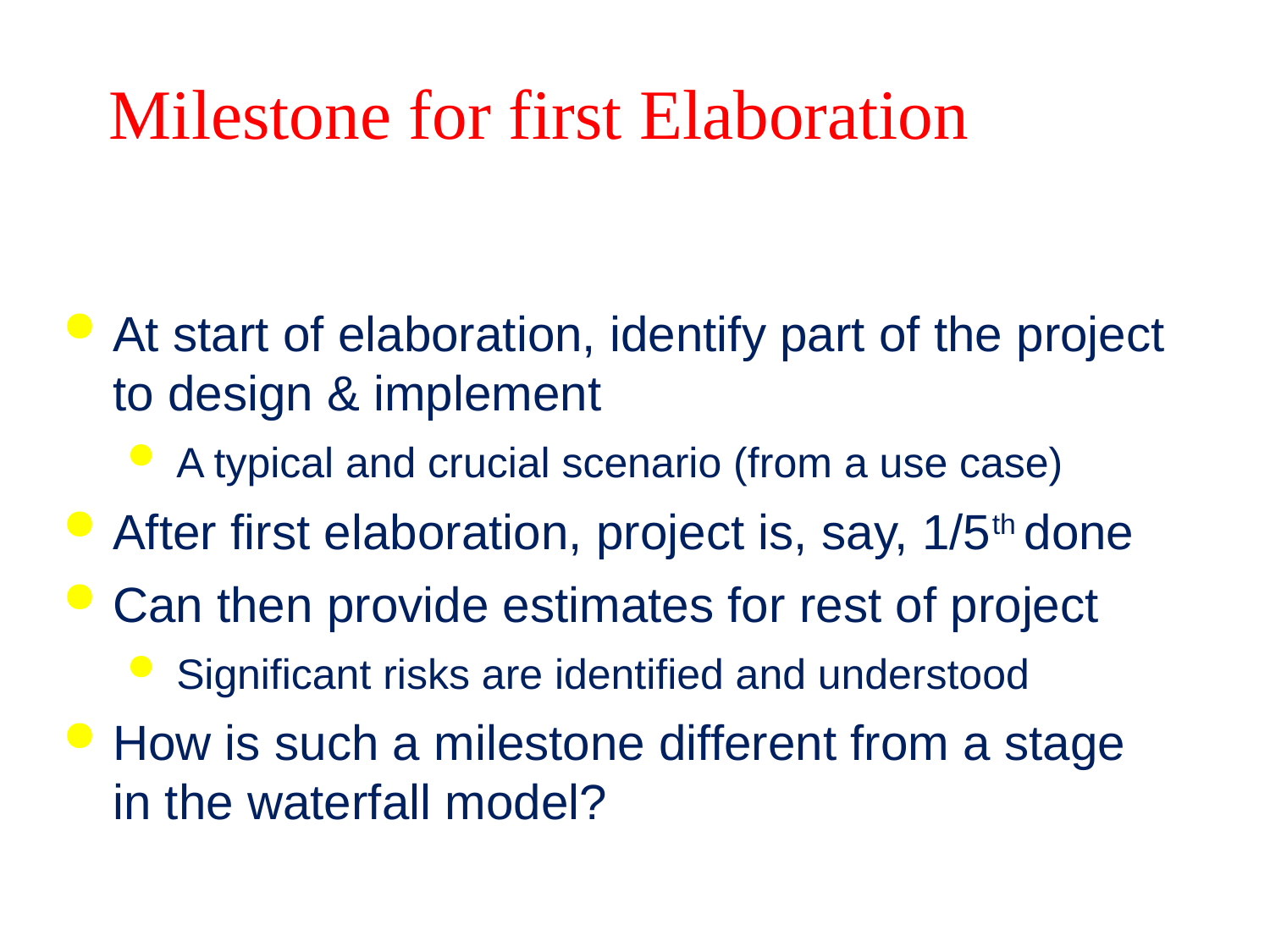

Milestone for first Elaboration
At start of elaboration, identify part of the project to design & implement
A typical and crucial scenario (from a use case)
After first elaboration, project is, say, 1/5th done
Can then provide estimates for rest of project
Significant risks are identified and understood
How is such a milestone different from a stage in the waterfall model?